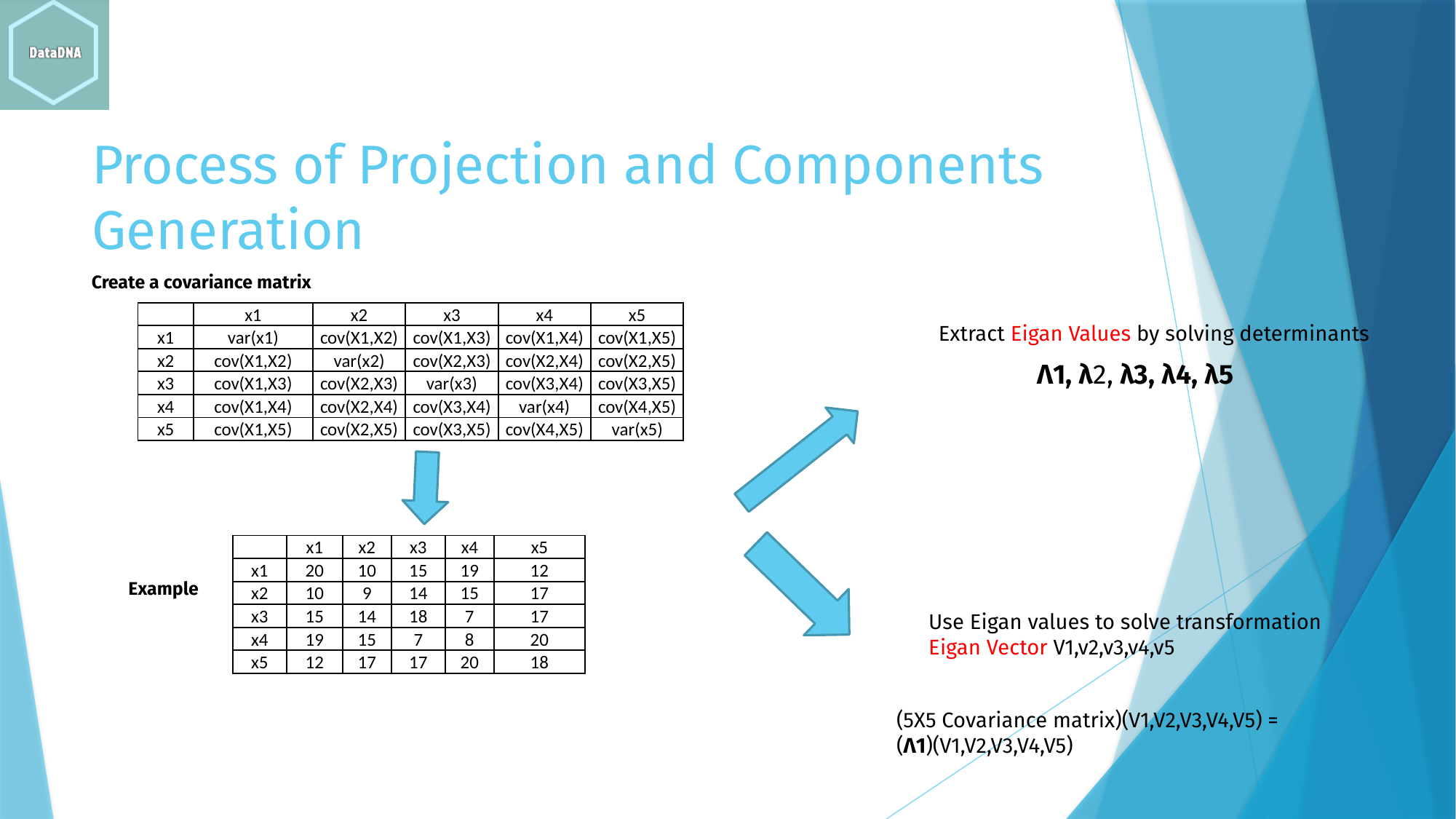

# Process of Projection and Components Generation
Create a covariance matrix
|  | x1 | x2 | x3 | x4 | x5 |
| --- | --- | --- | --- | --- | --- |
| x1 | var(x1) | cov(X1,X2) | cov(X1,X3) | cov(X1,X4) | cov(X1,X5) |
| x2 | cov(X1,X2) | var(x2) | cov(X2,X3) | cov(X2,X4) | cov(X2,X5) |
| x3 | cov(X1,X3) | cov(X2,X3) | var(x3) | cov(X3,X4) | cov(X3,X5) |
| x4 | cov(X1,X4) | cov(X2,X4) | cov(X3,X4) | var(x4) | cov(X4,X5) |
| x5 | cov(X1,X5) | cov(X2,X5) | cov(X3,X5) | cov(X4,X5) | var(x5) |
Extract Eigan Values by solving determinants
Λ1, λ2, λ3, λ4, λ5

|  | x1 | x2 | x3 | x4 | x5 |
| --- | --- | --- | --- | --- | --- |
| x1 | 20 | 10 | 15 | 19 | 12 |
| x2 | 10 | 9 | 14 | 15 | 17 |
| x3 | 15 | 14 | 18 | 7 | 17 |
| x4 | 19 | 15 | 7 | 8 | 20 |
| x5 | 12 | 17 | 17 | 20 | 18 |

Example
Use Eigan values to solve transformation
Eigan Vector V1,v2,v3,v4,v5

(5X5 Covariance matrix)(V1,V2,V3,V4,V5) =
(Λ1)(V1,V2,V3,V4,V5)